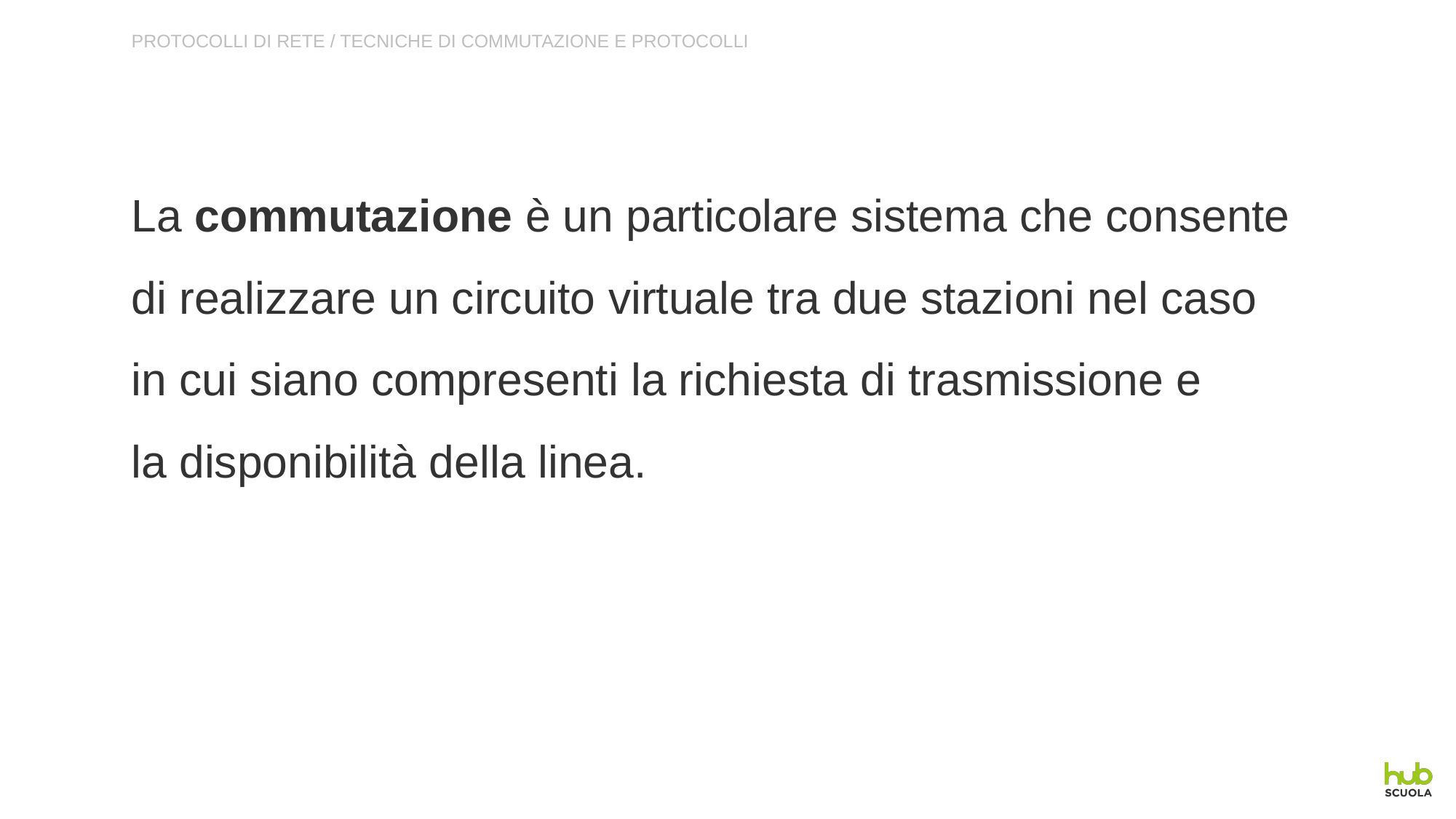

PROTOCOLLI DI RETE / TECNICHE DI COMMUTAZIONE E PROTOCOLLI

La commutazione è un particolare sistema che consente
di realizzare un circuito virtuale tra due stazioni nel caso
in cui siano compresenti la richiesta di trasmissione e
la disponibilità della linea.